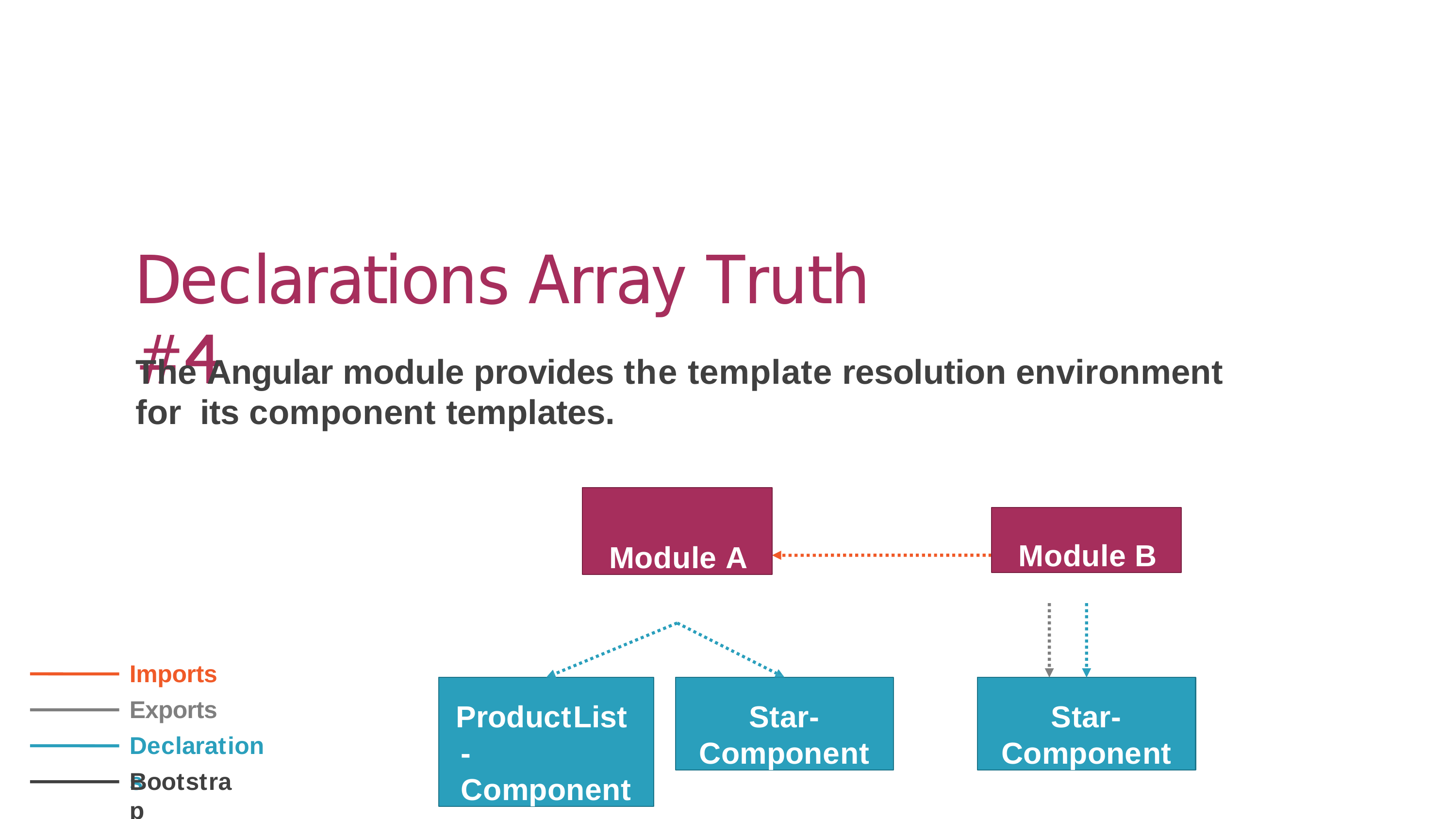

# Declarations Array Truth #4
The Angular module provides the template resolution environment for  its component templates.

Module A
Module B

Imports  Exports  Declarations

Star-  Component
ProductList-  Component
Star-  Component

20
Bootstrap